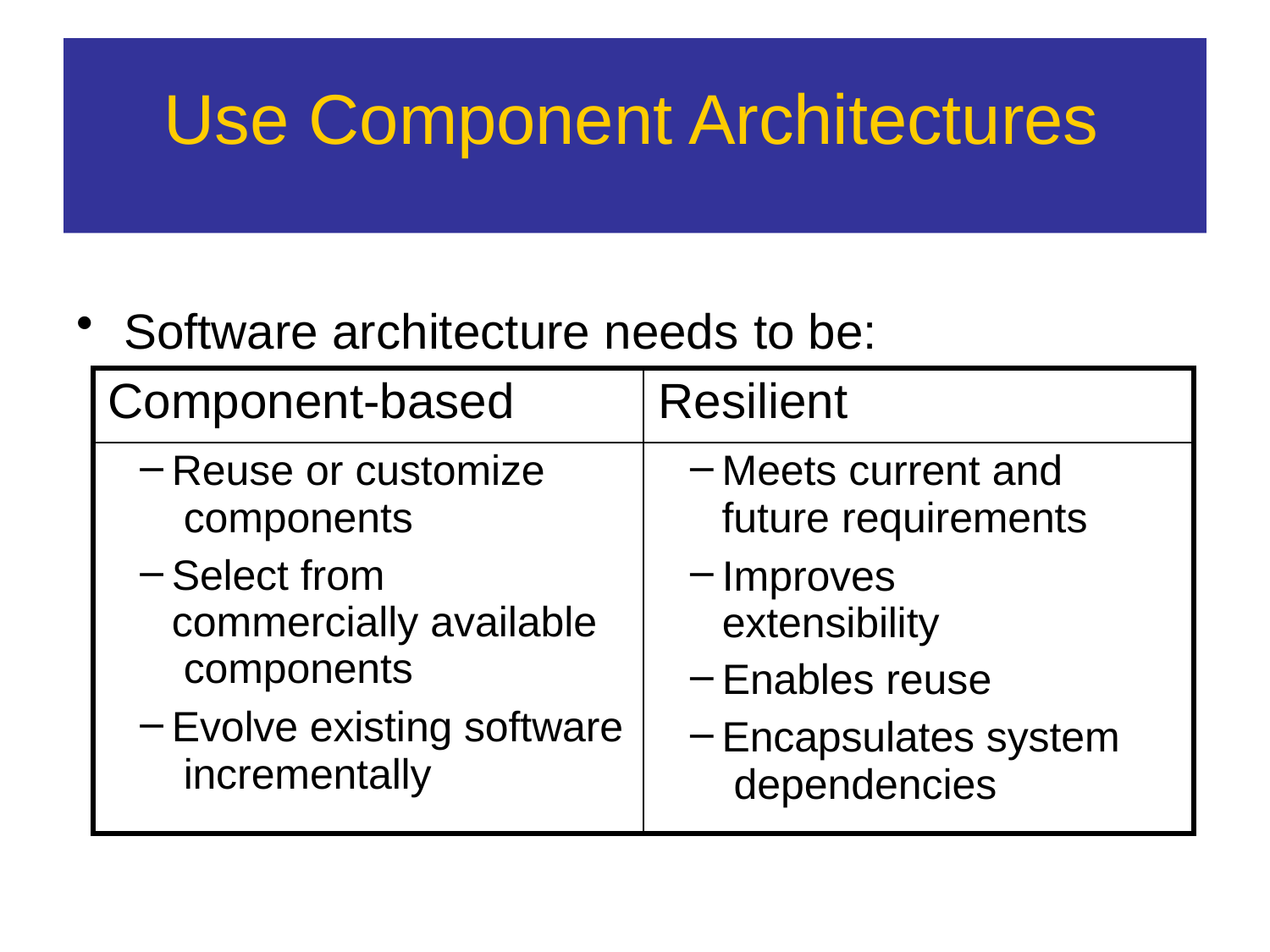

# Use Component Architectures
Software architecture needs to be:
| Component-based | Resilient |
| --- | --- |
| Reuse or customize components Select from commercially available components Evolve existing software incrementally | Meets current and future requirements Improves extensibility Enables reuse Encapsulates system dependencies |